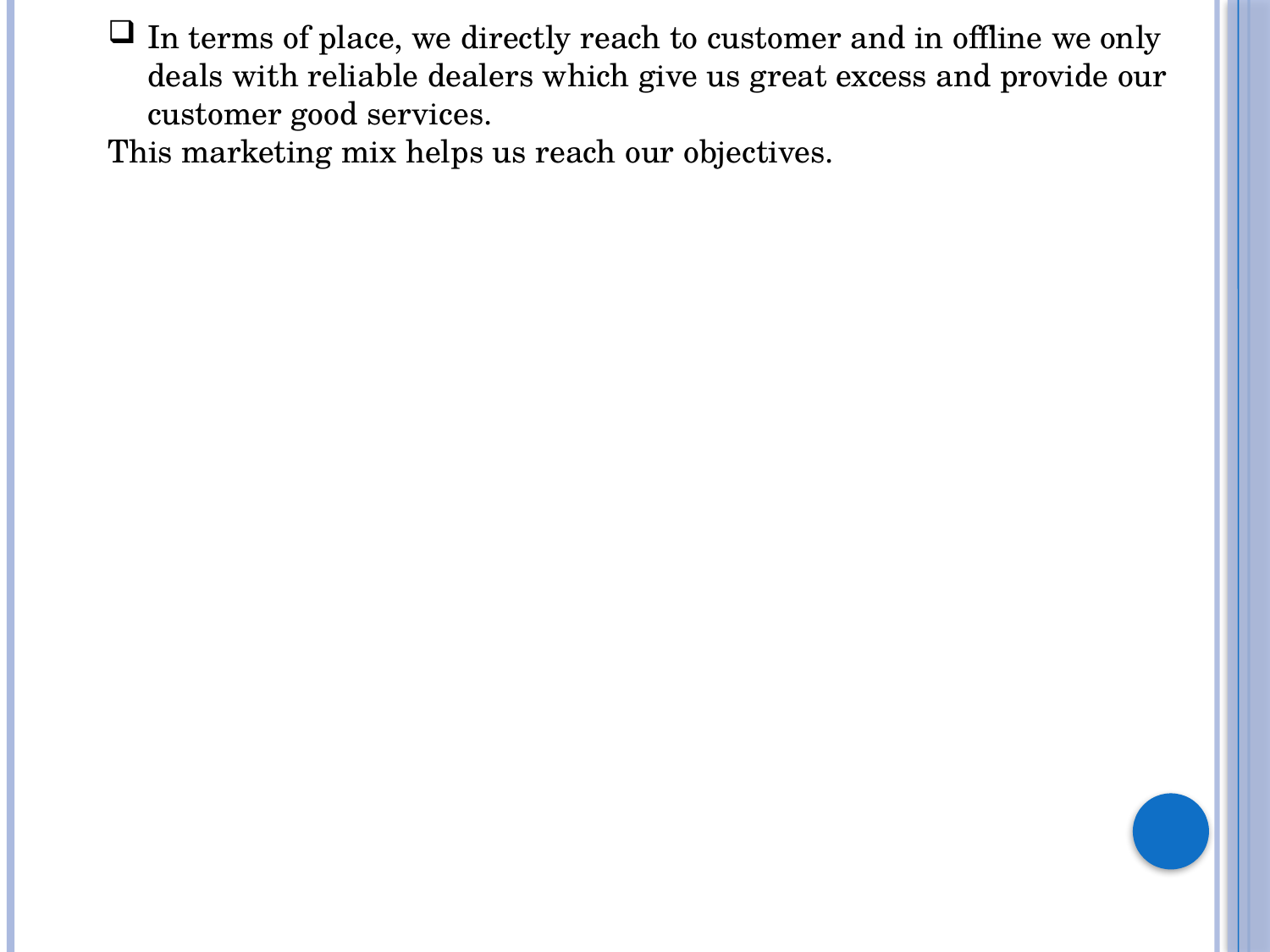

In terms of place, we directly reach to customer and in offline we only deals with reliable dealers which give us great excess and provide our customer good services.
This marketing mix helps us reach our objectives.